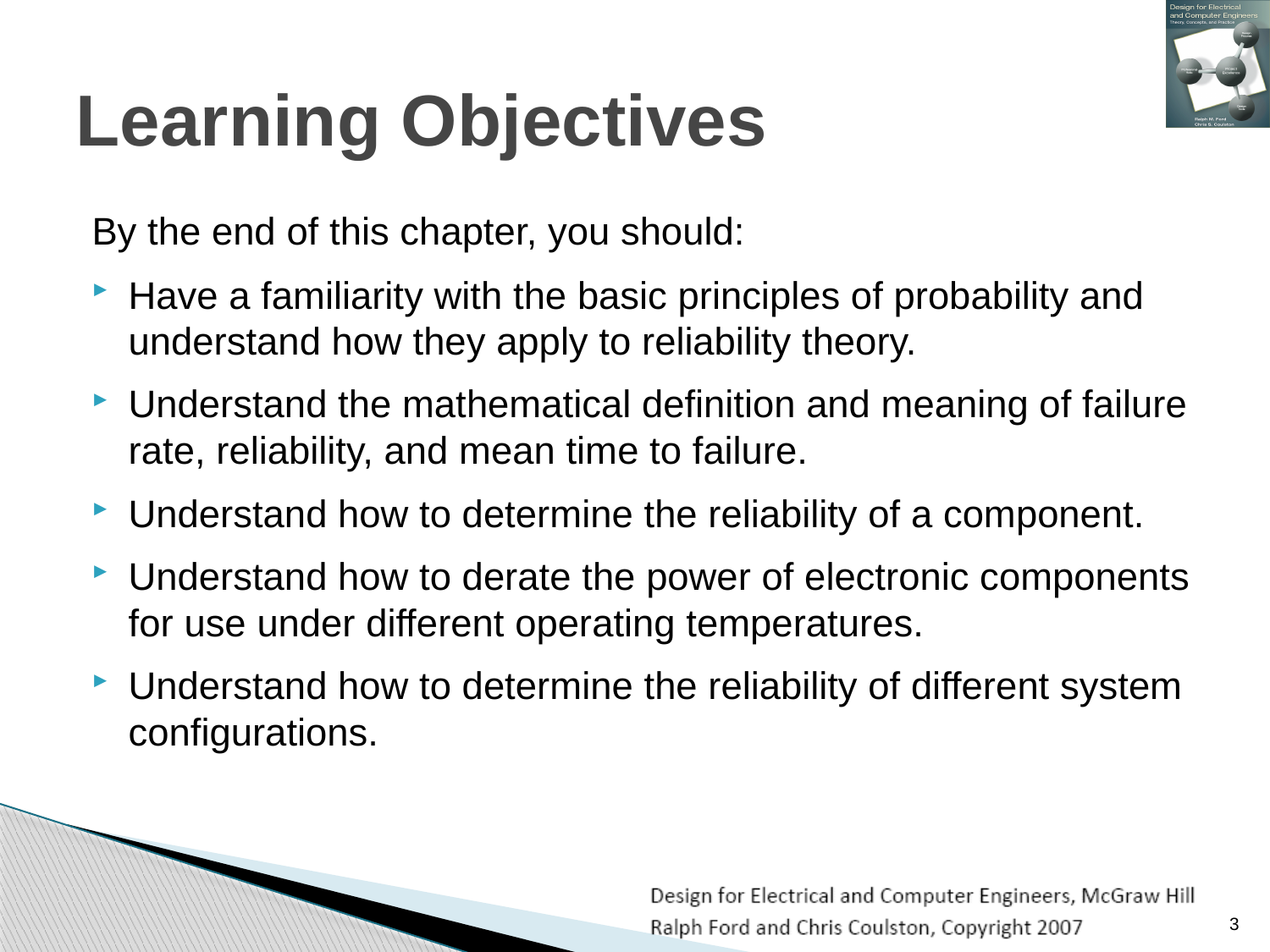

# Learning Objectives
By the end of this chapter, you should:
Have a familiarity with the basic principles of probability and understand how they apply to reliability theory.
Understand the mathematical definition and meaning of failure rate, reliability, and mean time to failure.
Understand how to determine the reliability of a component.
Understand how to derate the power of electronic components for use under different operating temperatures.
Understand how to determine the reliability of different system configurations.
3